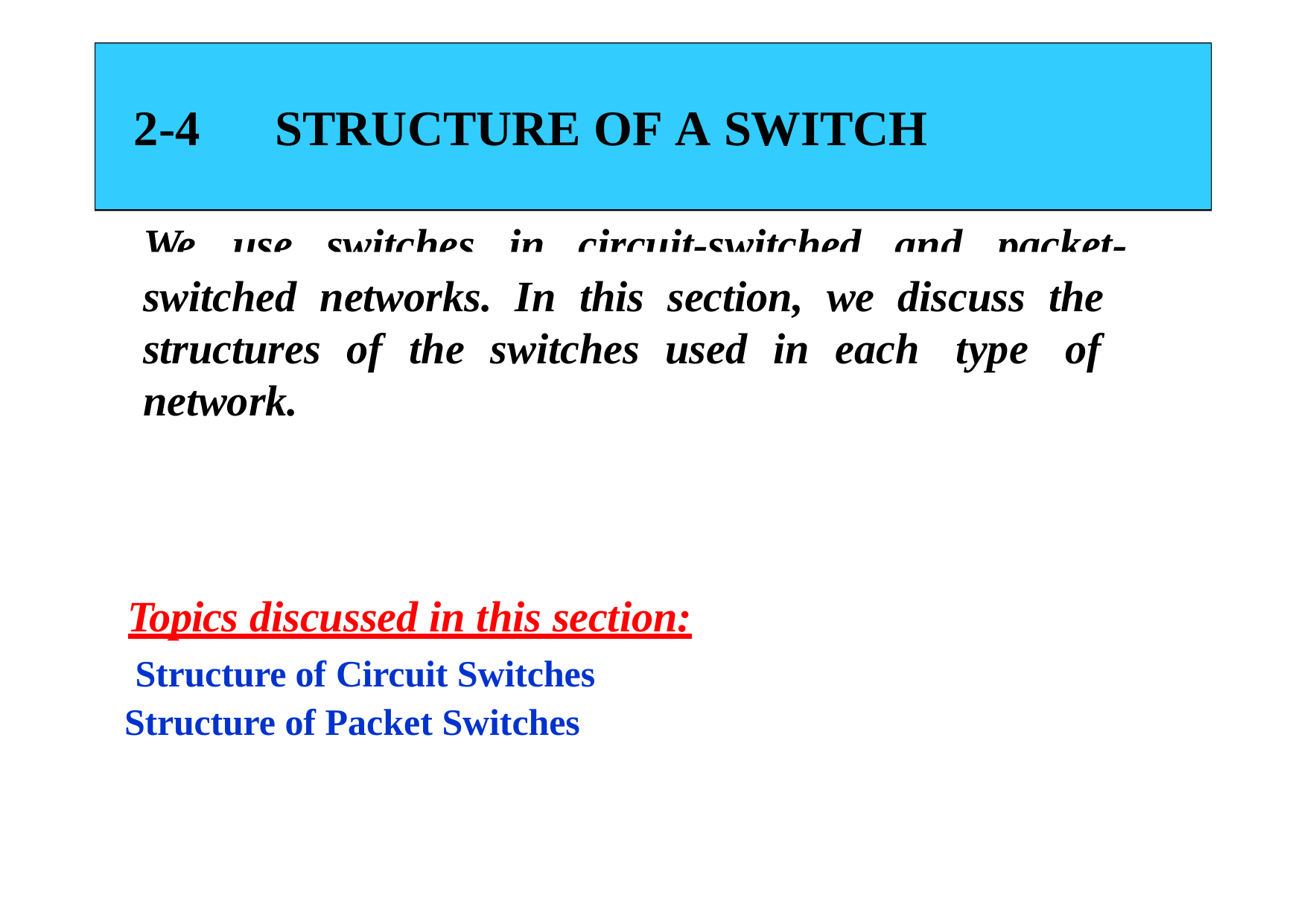

# 2-4	STRUCTURE OF A SWITCH

We	use	switches	in	circuit-switched
and	packet-

switched networks. In this section, we discuss the  structures of the switches used in each type of  network.
Topics discussed in this section:  Structure of Circuit Switches  Structure of Packet Switches